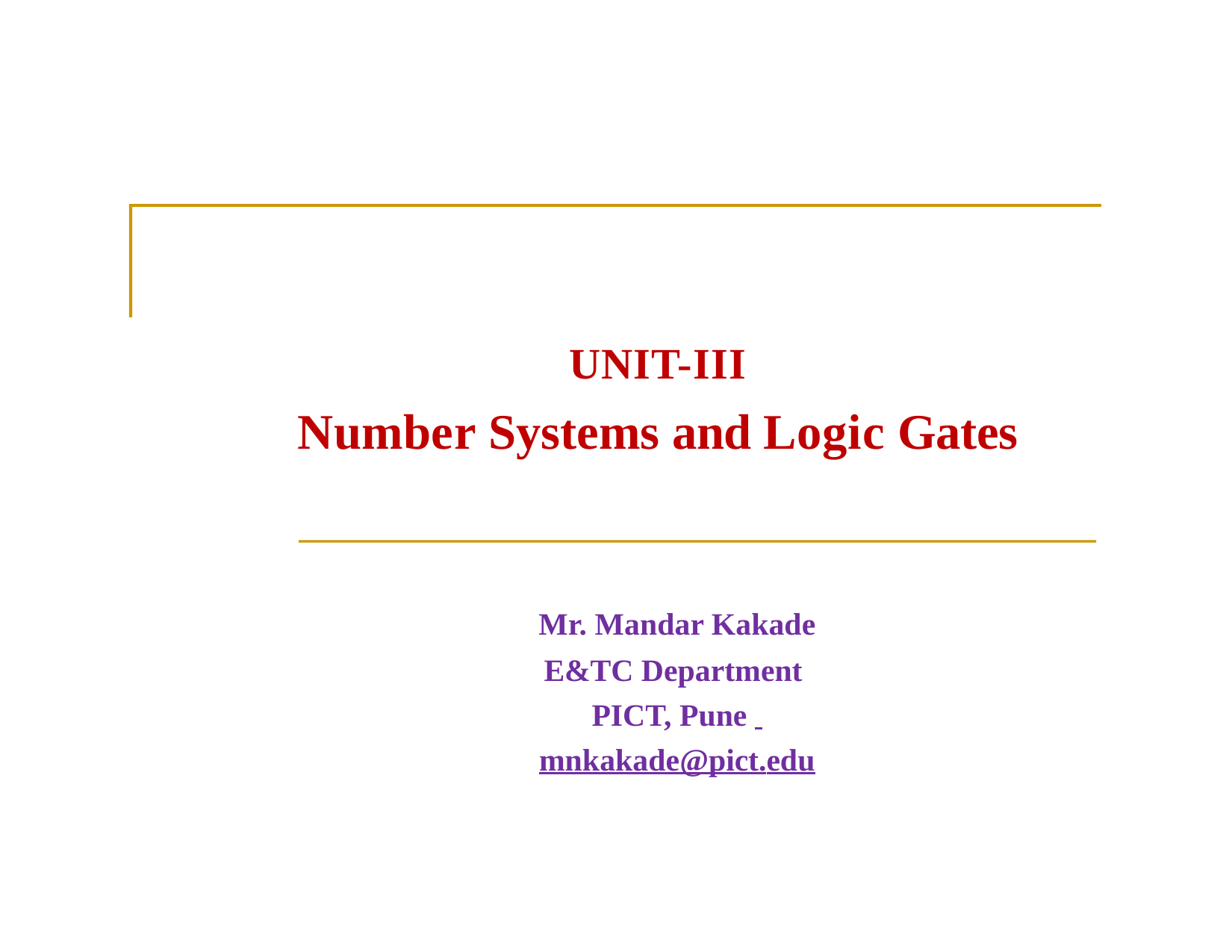

# UNIT-III
Number Systems and Logic Gates

Mr. Mandar Kakade
E&TC Department  PICT, Pune  mnkakade@pict.edu